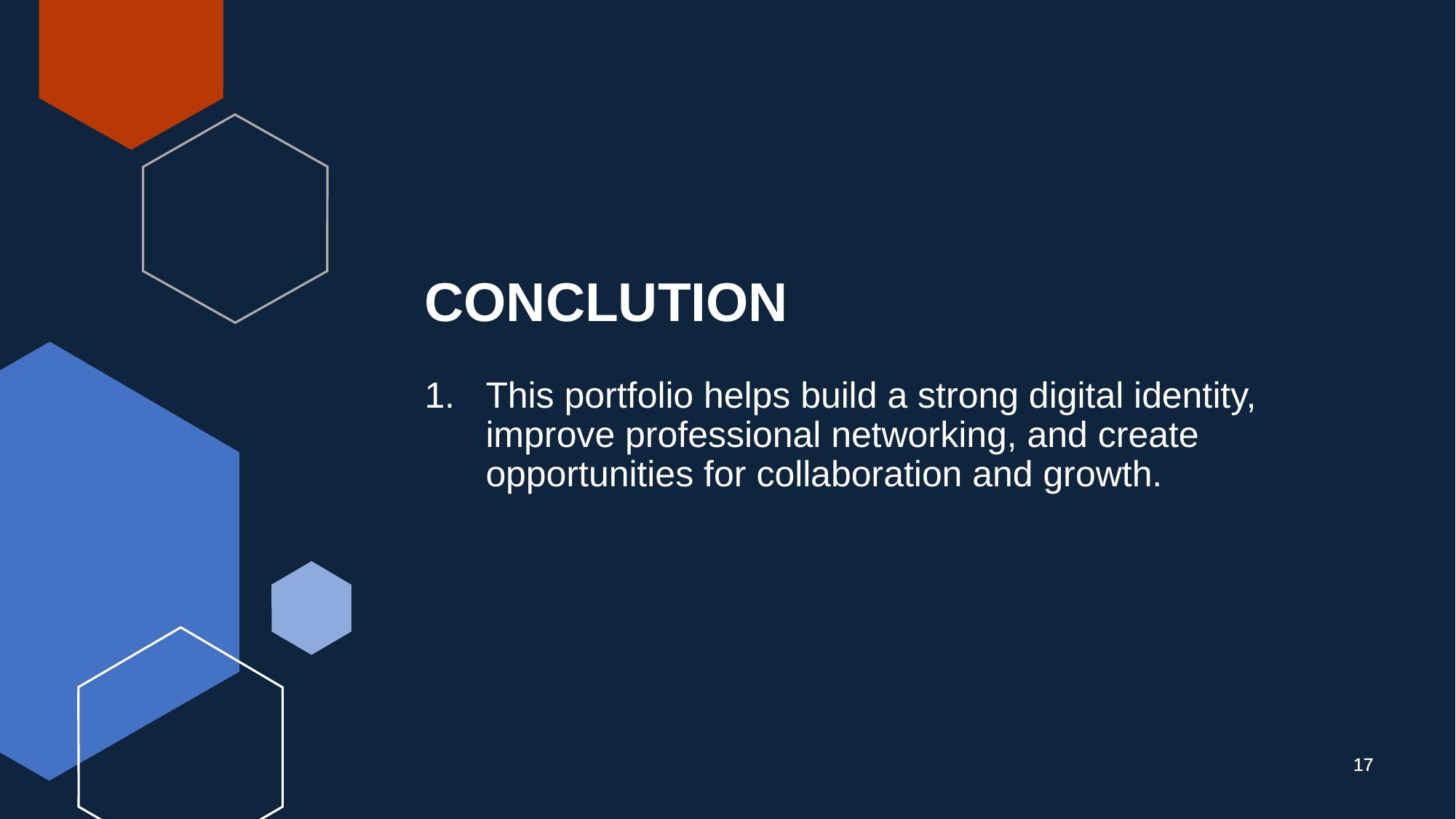

# CONCLUTION
This portfolio helps build a strong digital identity, improve professional networking, and create opportunities for collaboration and growth.

17
17